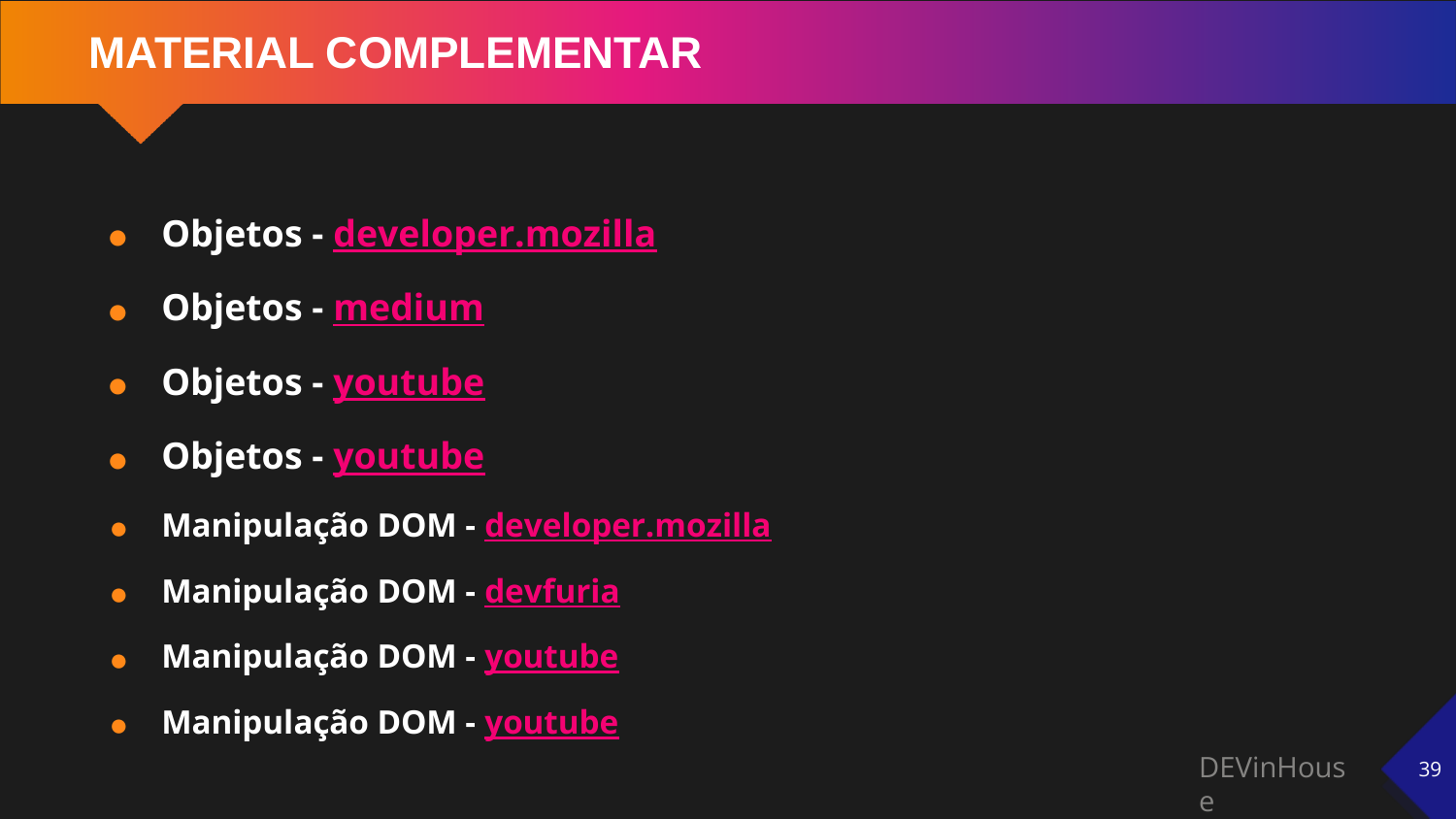

# MATERIAL COMPLEMENTAR
Objetos - developer.mozilla
Objetos - medium
Objetos - youtube
Objetos - youtube
Manipulação DOM - developer.mozilla
Manipulação DOM - devfuria
Manipulação DOM - youtube
Manipulação DOM - youtube
39